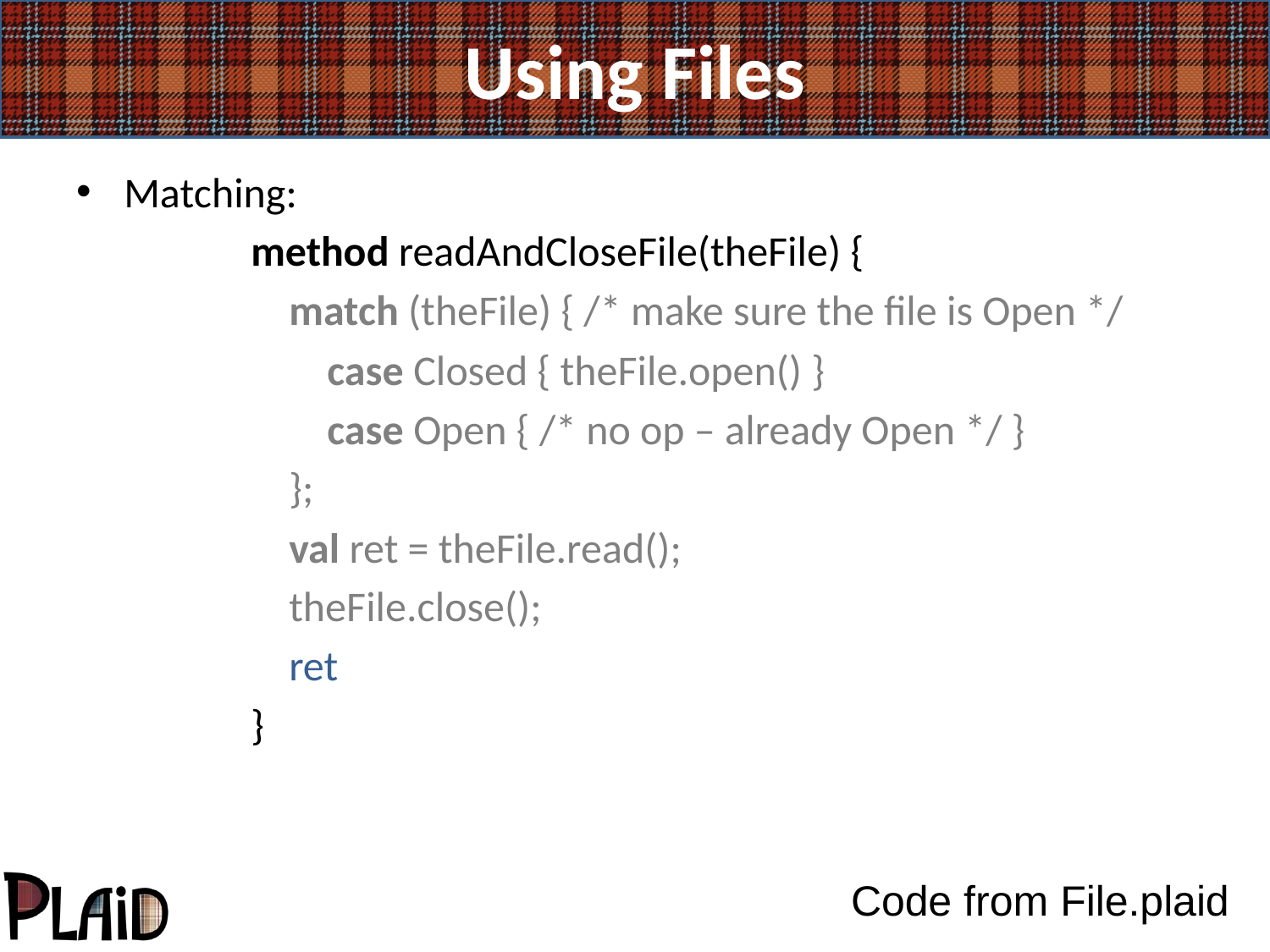

# Using Files
Matching:
		method readAndCloseFile(theFile) {
		    match (theFile) { /* make sure the file is Open */
		        case Closed { theFile.open() }
		        case Open { /* no op – already Open */ }
		    };
		    val ret = theFile.read();
		    theFile.close();
		    ret
		}
Code from File.plaid